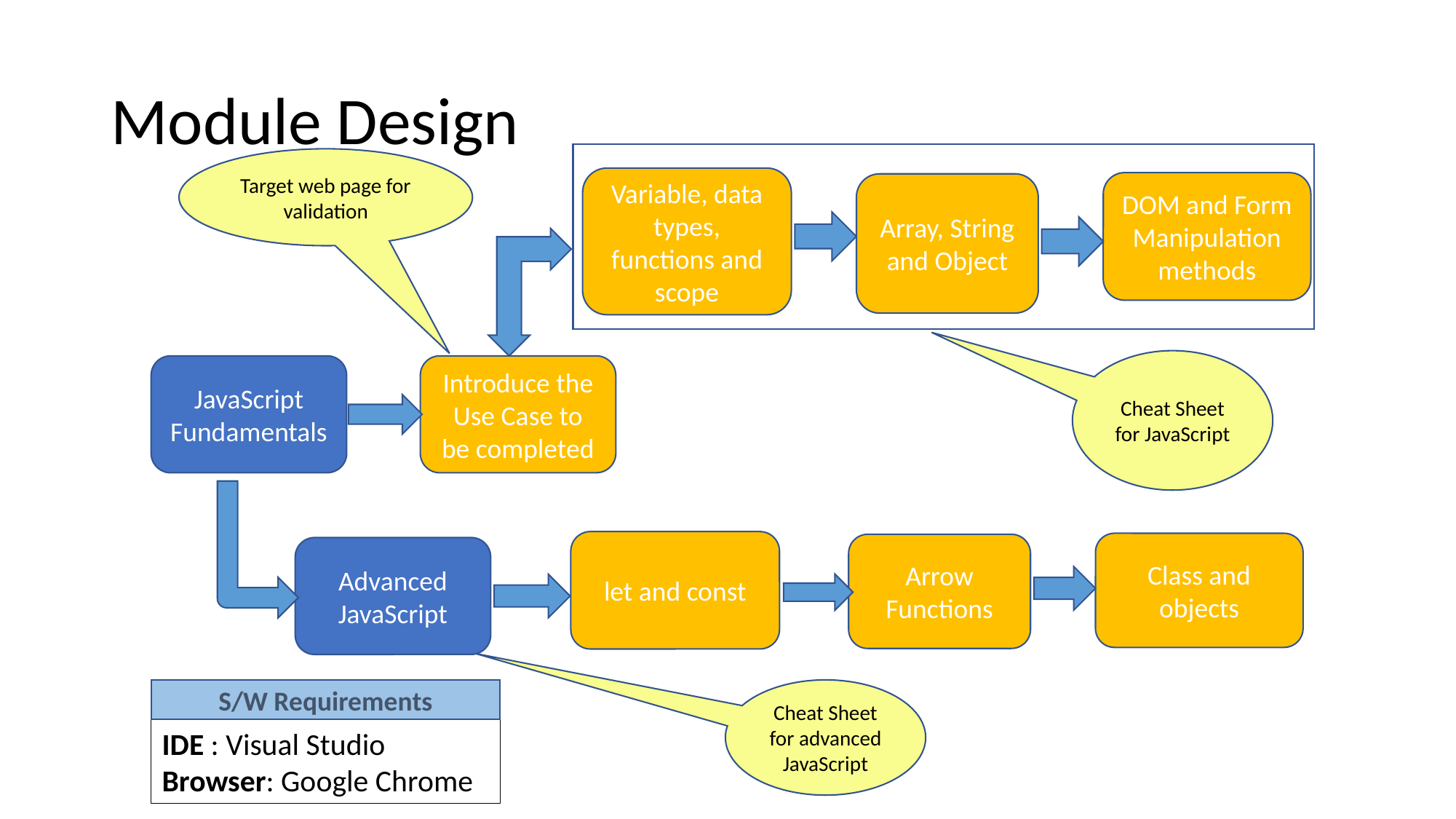

# Module Design

Variable, data types, functions and scope
DOM and Form Manipulation methods
Array, String and Object

Target web page for validation

2
JavaScript Fundamentals
5
Cheat Sheet for JavaScript
Introduce the Use Case to be completed

let and const
Class and objects
Arrow Functions

Advanced JavaScript

S/W Requirements
Cheat Sheet for advanced JavaScript
IDE : Visual Studio
Browser: Google Chrome